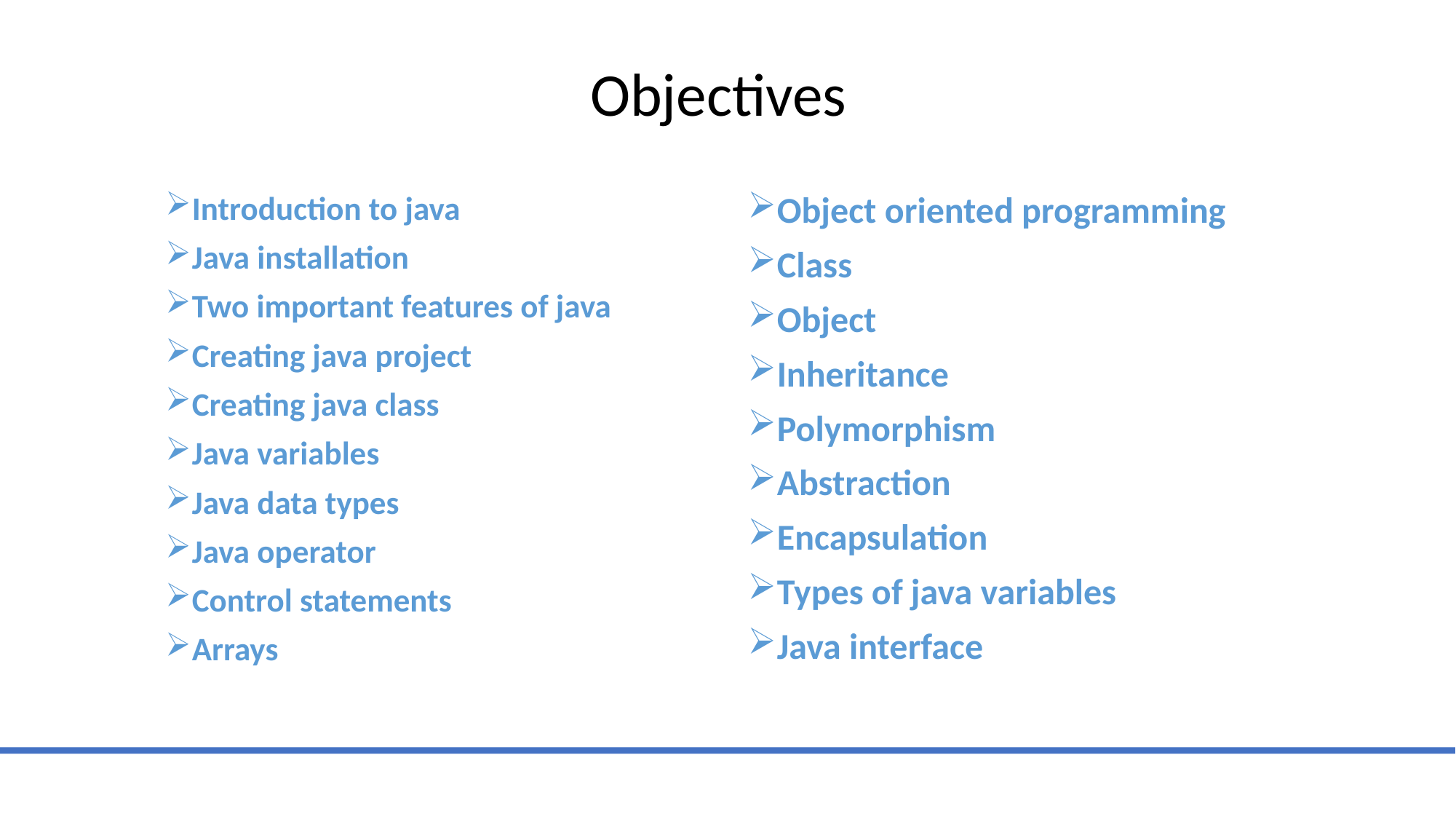

# Objectives
Introduction to java
Java installation
Two important features of java
Creating java project
Creating java class
Java variables
Java data types
Java operator
Control statements
Arrays

Object oriented programming
Class
Object
Inheritance
Polymorphism
Abstraction
Encapsulation
Types of java variables
Java interface